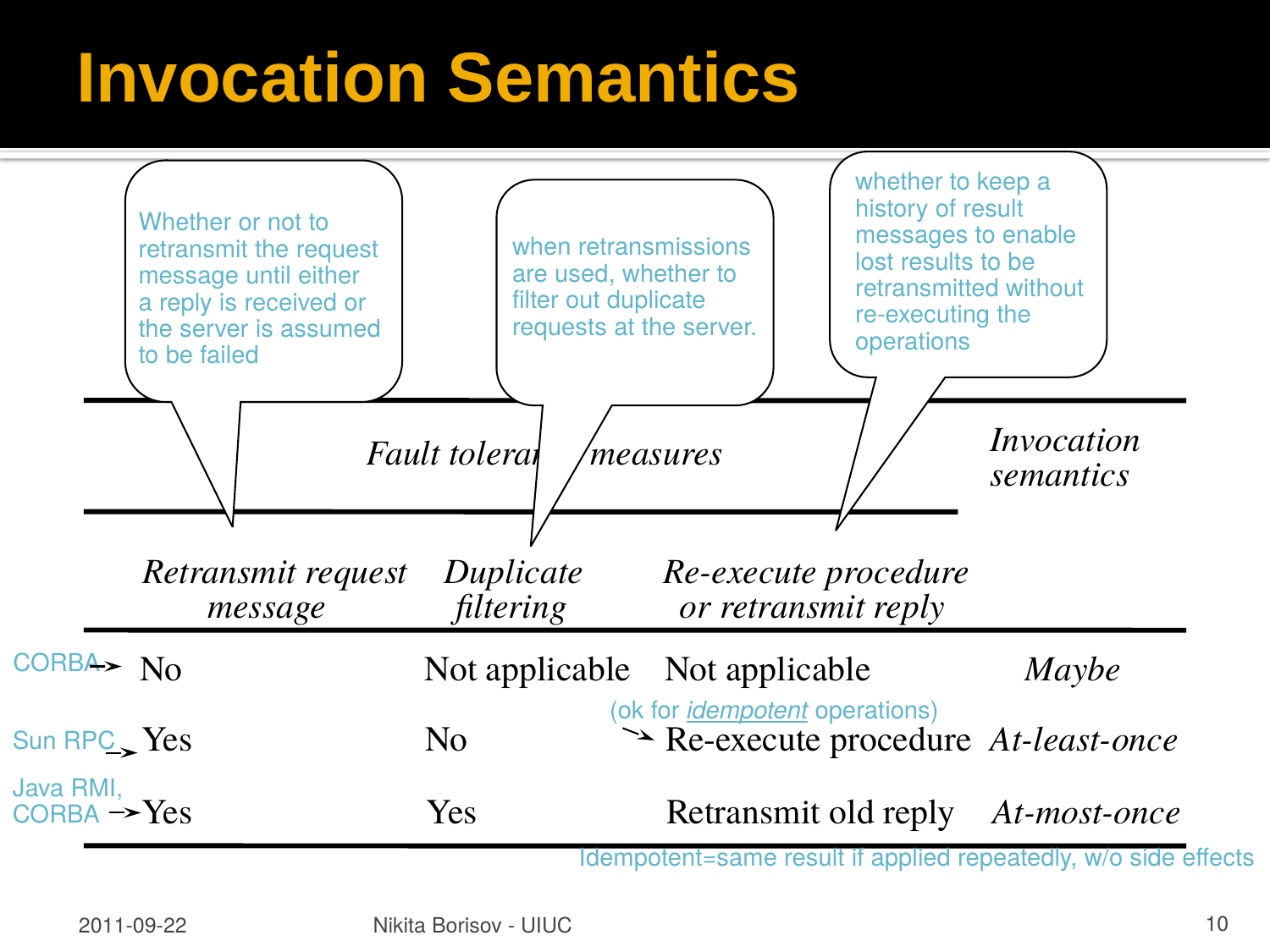

# Invocation Semantics

whether to keep a
history of result
messages to enable
lost results to be
retransmitted without
re-executing the
operations

Whether or not to
retransmit the request
message until either
a reply is received or
the server is assumed
to be failed
when retransmissions
are used, whether to
filter out duplicate
requests at the server.

Invocation
Fault tolerance measures
semantics

Retransmit request
Duplicate
Re-execute procedure
message
filtering
or retransmit reply

No
Not applicable
Not applicable
Maybe
Yes
No
Re-execute procedure
At-least-once
Yes
Yes
Retransmit old reply
At-most-once

CORBA

(ok for idempotent operations)
Sun RPC

Java RMI,
CORBA

Idempotent=same result if applied repeatedly, w/o side effects
2011-09-22
Nikita Borisov - UIUC
10